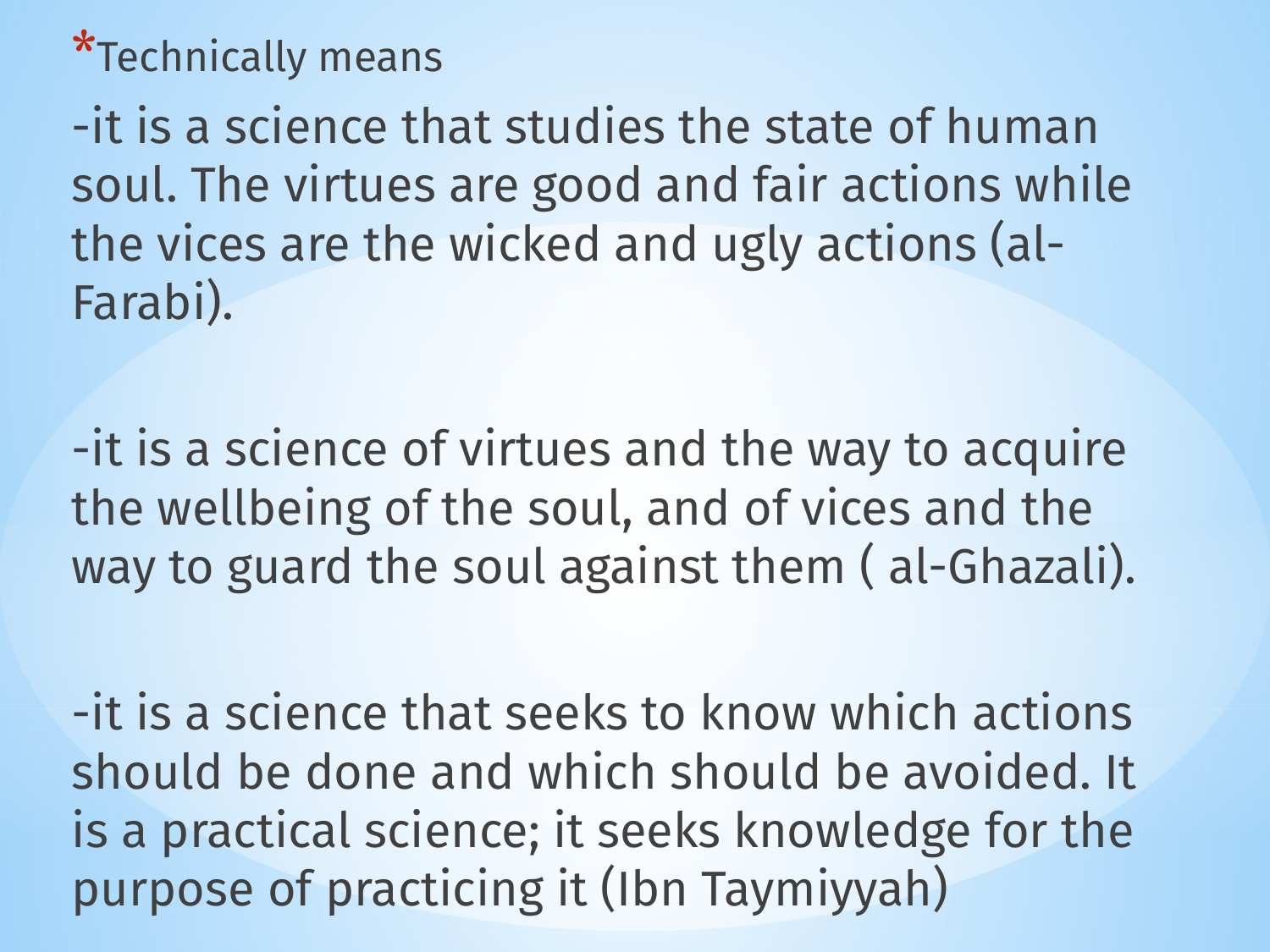

Technically means
-it is a science that studies the state of human soul. The virtues are good and fair actions while the vices are the wicked and ugly actions (al-Farabi).

-it is a science of virtues and the way to acquire the wellbeing of the soul, and of vices and the way to guard the soul against them ( al-Ghazali).

-it is a science that seeks to know which actions should be done and which should be avoided. It is a practical science; it seeks knowledge for the purpose of practicing it (Ibn Taymiyyah)